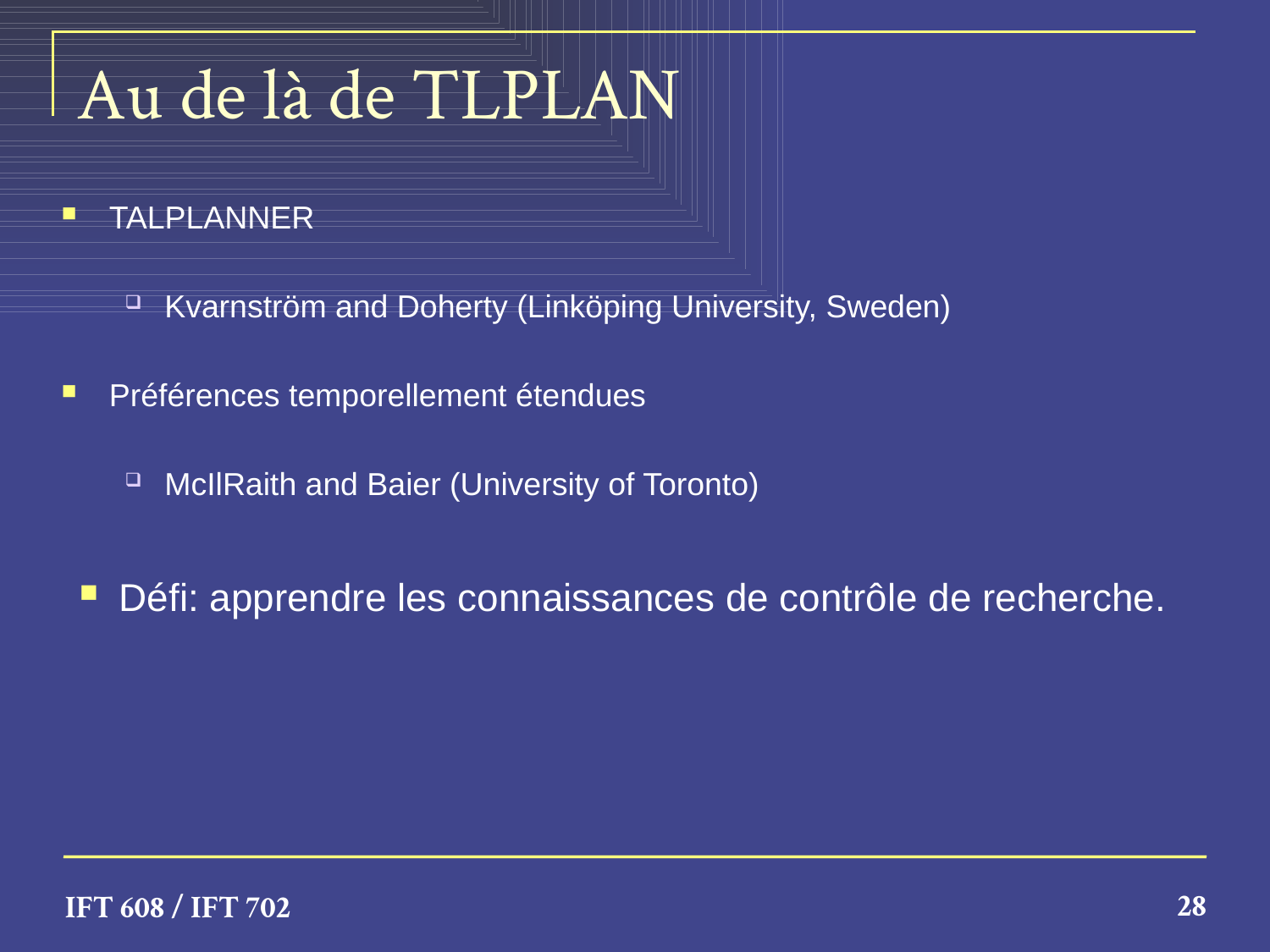

# Au de là de TLPLAN
TALPLANNER

Kvarnström and Doherty (Linköping University, Sweden)

Préférences temporellement étendues

McIlRaith and Baier (University of Toronto)

Défi: apprendre les connaissances de contrôle de recherche.